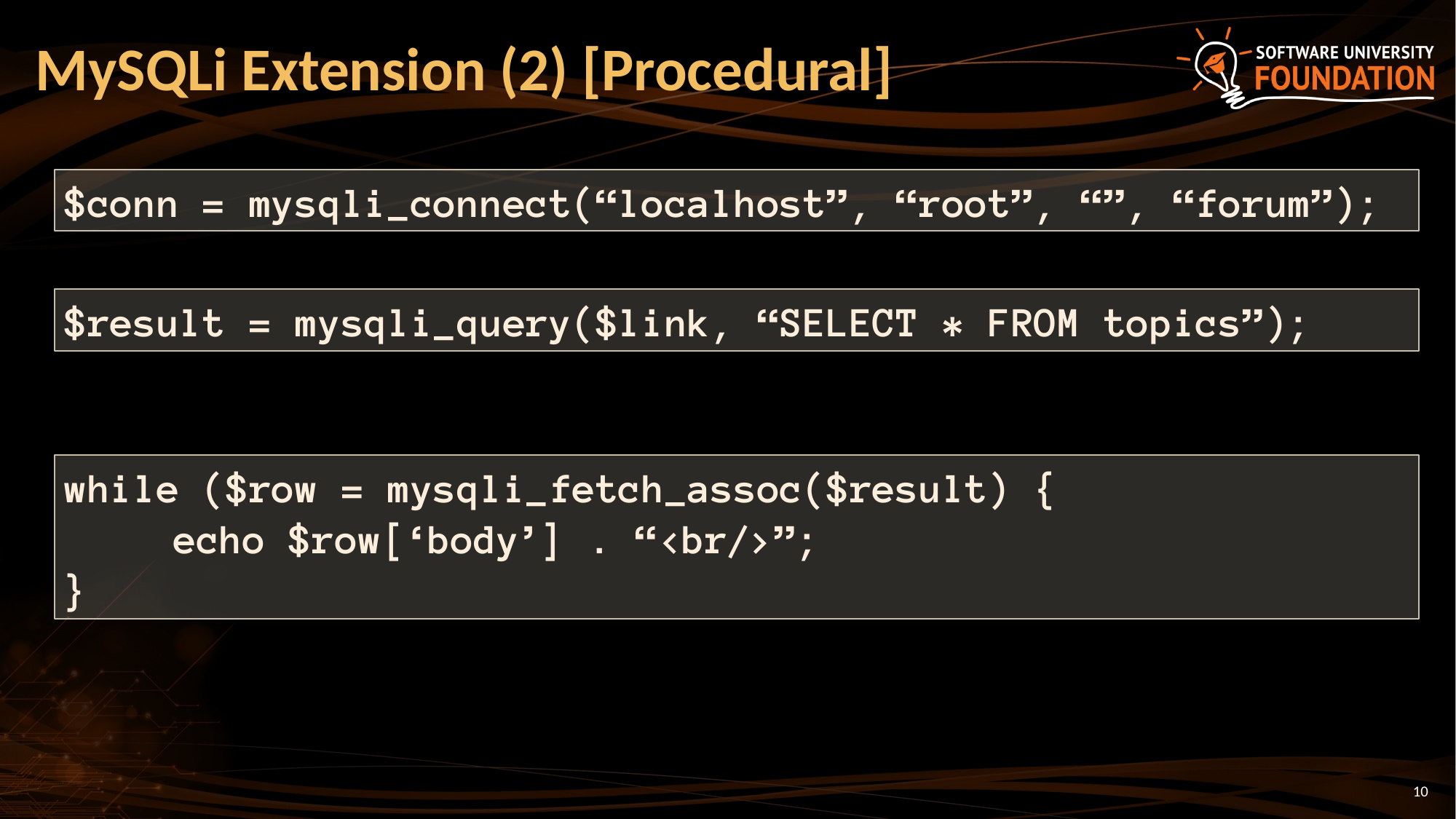

# MySQLi Extension (2) [Procedural]
$conn = mysqli_connect(“localhost”, “root”, “”, “forum”);
$result = mysqli_query($link, “SELECT * FROM topics”);
while ($row = mysqli_fetch_assoc($result) {
	echo $row[‘body’] . “<br/>”;
}
10